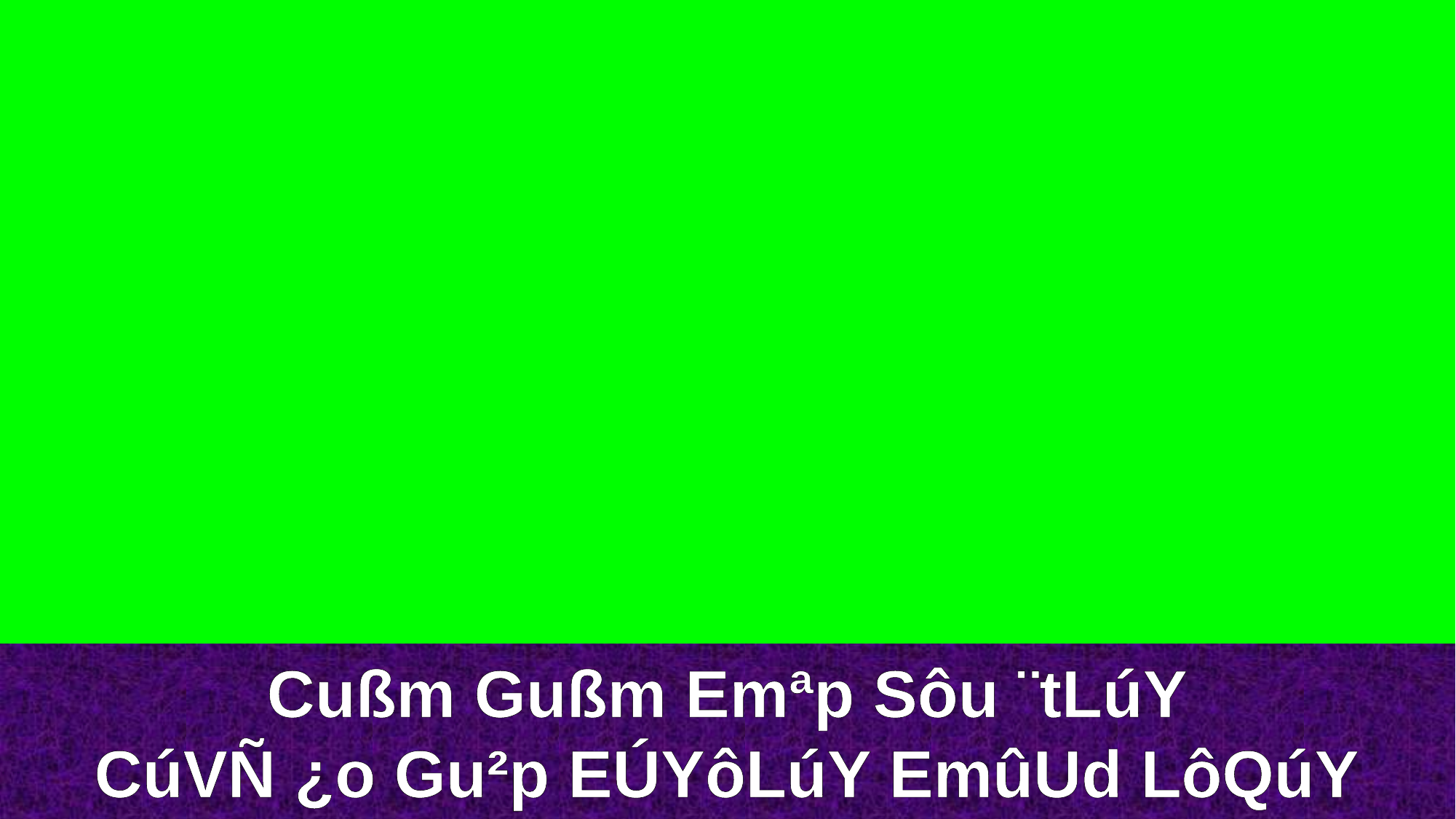

Cußm Gußm Emªp Sôu ¨tLúY
CúVÑ ¿o Gu²p EÚYôLúY EmûUd LôQúY